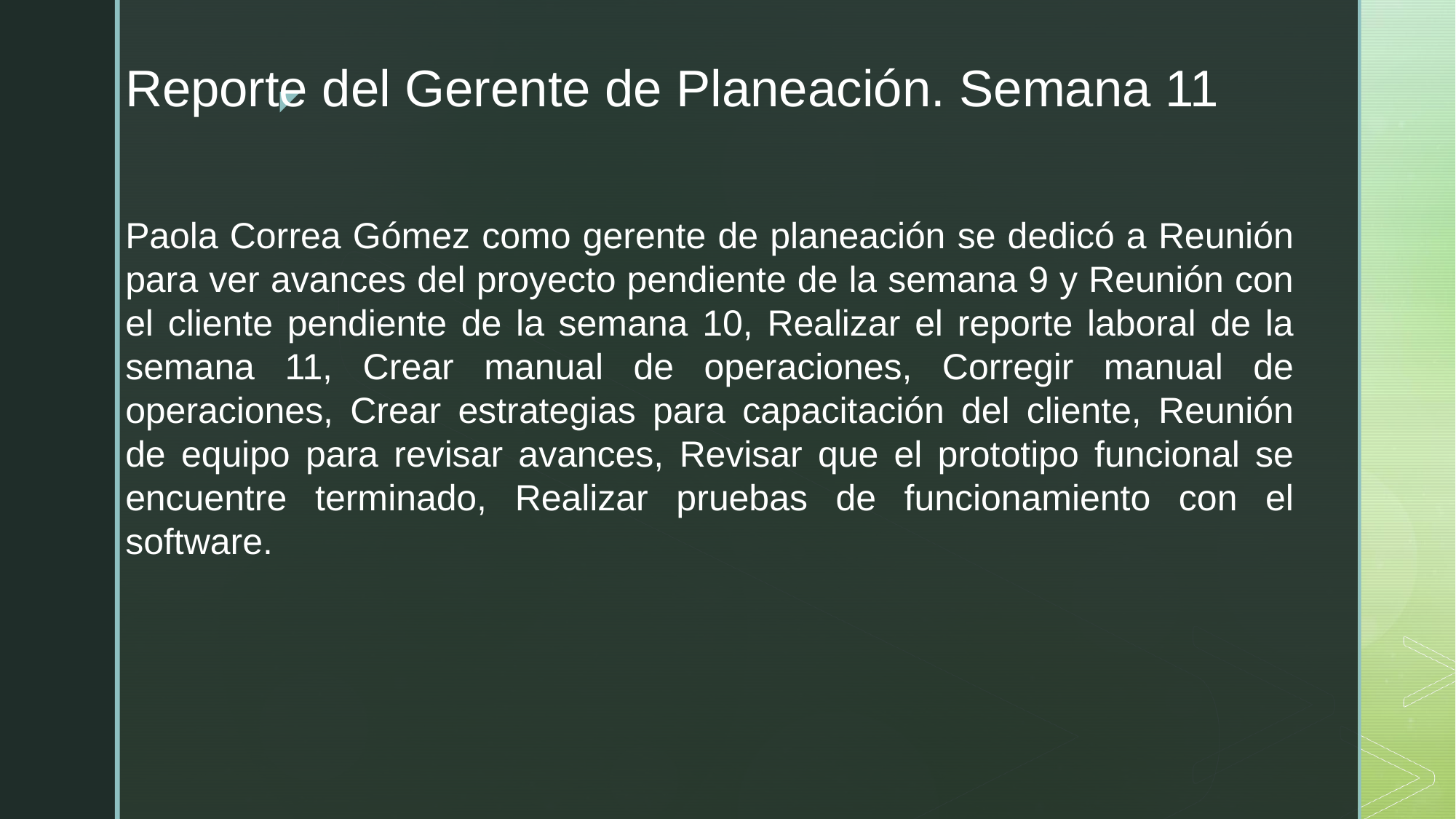

# Reporte del Gerente de Planeación. Semana 11
Paola Correa Gómez como gerente de planeación se dedicó a Reunión para ver avances del proyecto pendiente de la semana 9 y Reunión con el cliente pendiente de la semana 10, Realizar el reporte laboral de la semana 11, Crear manual de operaciones, Corregir manual de operaciones, Crear estrategias para capacitación del cliente, Reunión de equipo para revisar avances, Revisar que el prototipo funcional se encuentre terminado, Realizar pruebas de funcionamiento con el software.